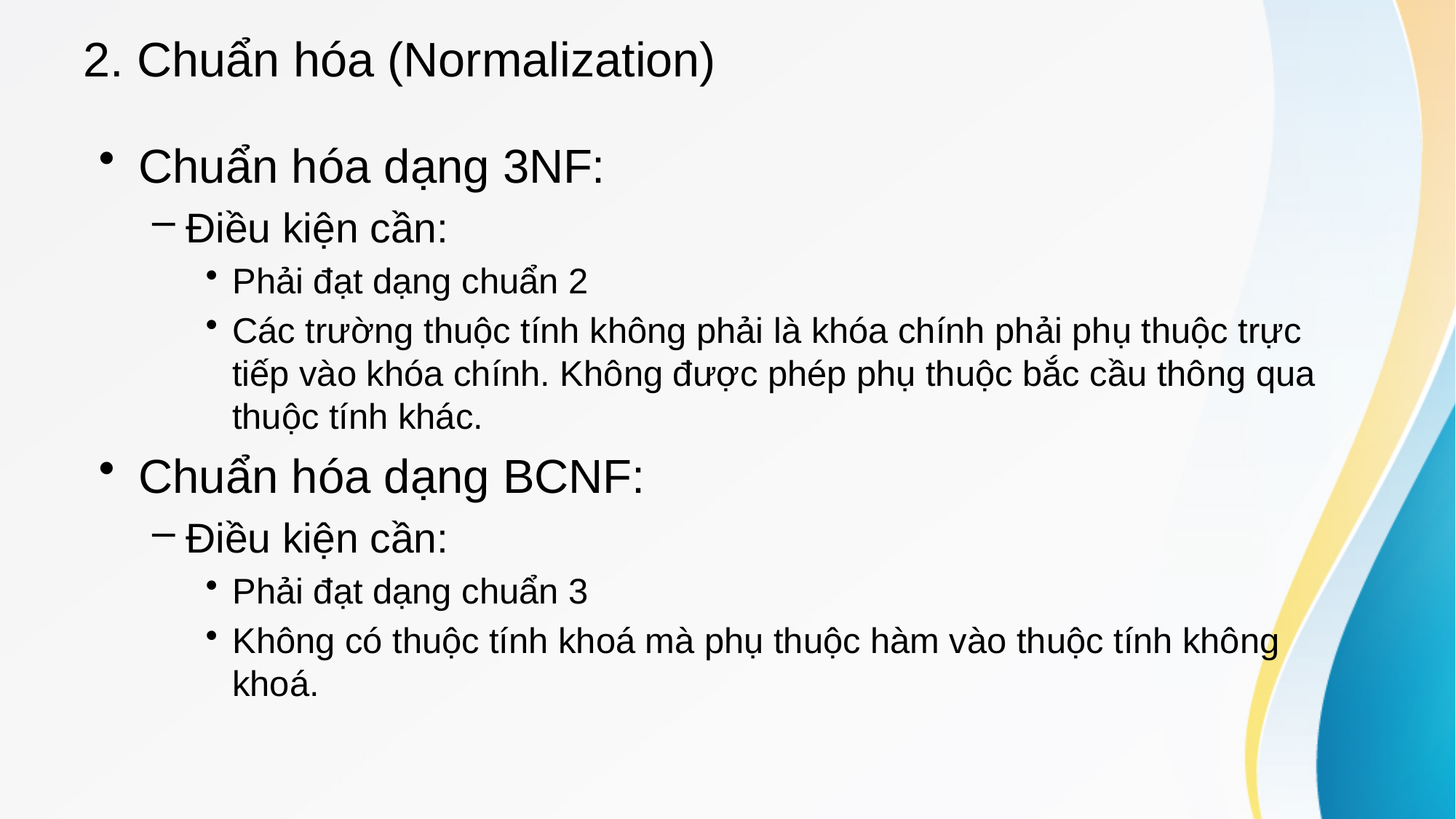

# 2. Chuẩn hóa (Normalization)
Chuẩn hóa dạng 3NF:
Điều kiện cần:
Phải đạt dạng chuẩn 2
Các trường thuộc tính không phải là khóa chính phải phụ thuộc trực tiếp vào khóa chính. Không được phép phụ thuộc bắc cầu thông qua thuộc tính khác.
Chuẩn hóa dạng BCNF:
Điều kiện cần:
Phải đạt dạng chuẩn 3
Không có thuộc tính khoá mà phụ thuộc hàm vào thuộc tính không khoá.